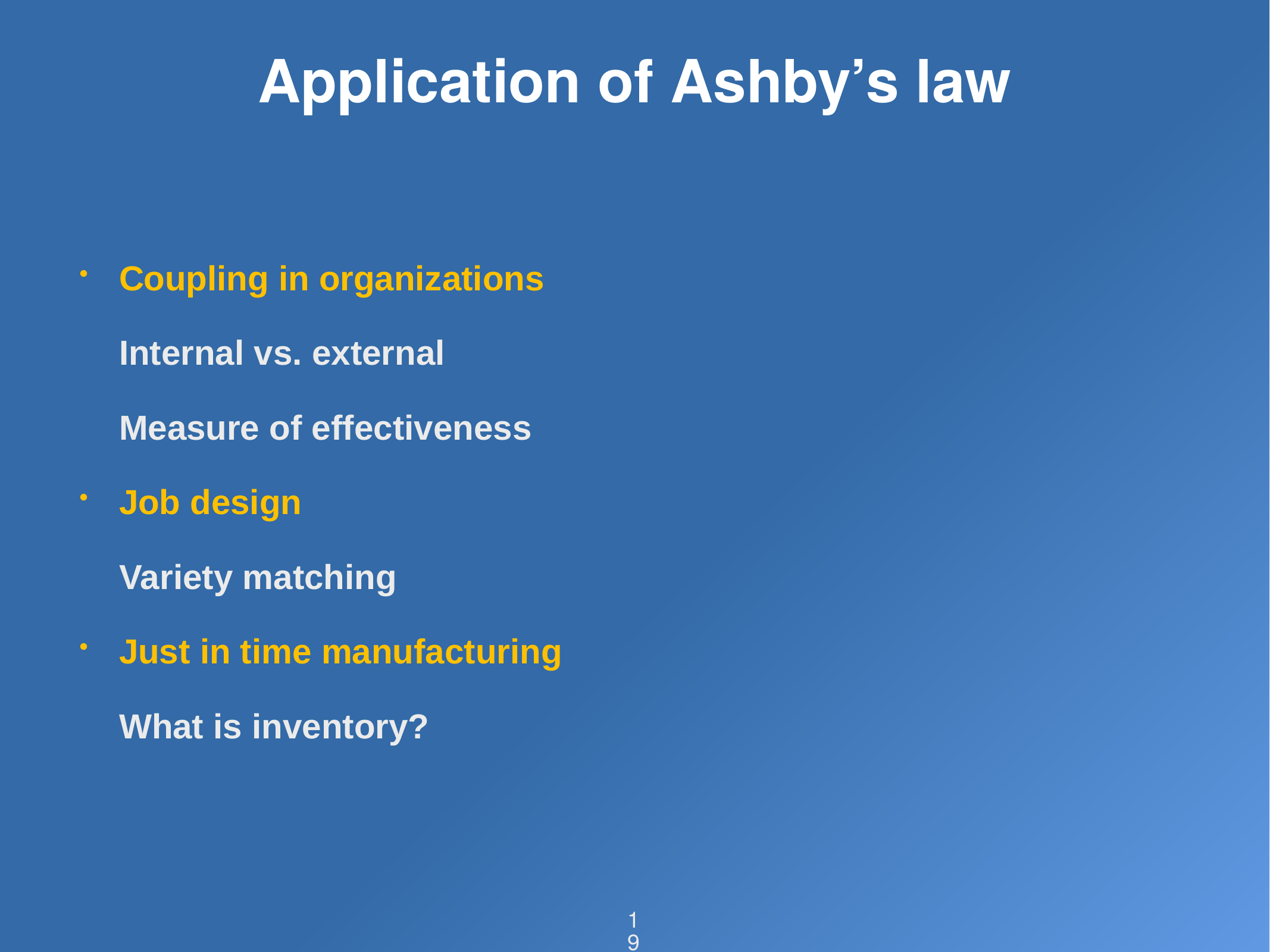

# Application of Ashby’s law
Coupling in organizations
Internal vs. external
Measure of effectiveness
Job design
Variety matching
Just in time manufacturing
What is inventory?

19